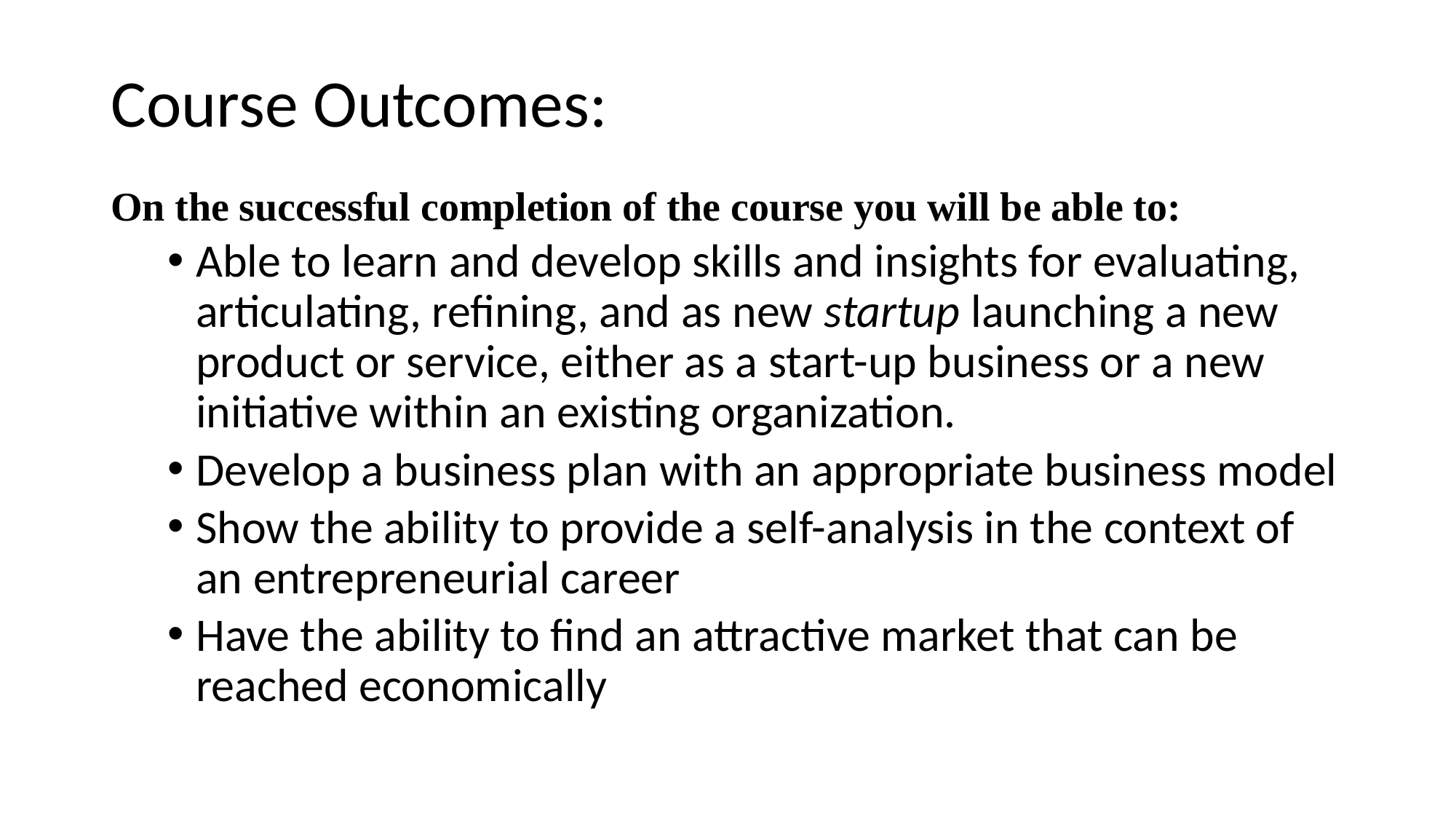

# Course Outcomes:
On the successful completion of the course you will be able to:
Able to learn and develop skills and insights for evaluating, articulating, refining, and as new startup launching a new product or service, either as a start-up business or a new initiative within an existing organization.
Develop a business plan with an appropriate business model
Show the ability to provide a self-analysis in the context of an entrepreneurial career
Have the ability to find an attractive market that can be reached economically